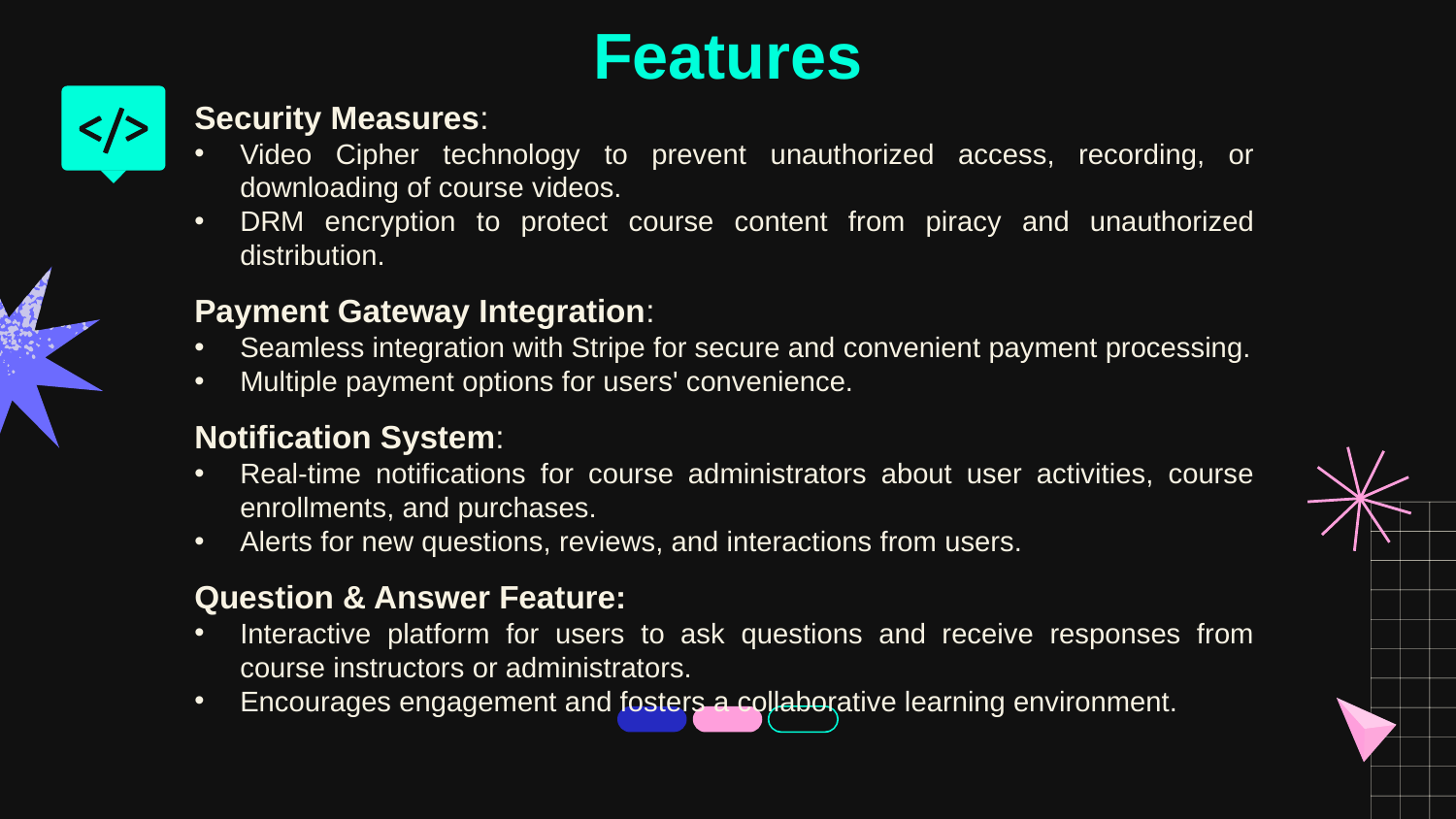

# Features
Security Measures:
Video Cipher technology to prevent unauthorized access, recording, or downloading of course videos.
DRM encryption to protect course content from piracy and unauthorized distribution.
Payment Gateway Integration:
Seamless integration with Stripe for secure and convenient payment processing.
Multiple payment options for users' convenience.
Notification System:
Real-time notifications for course administrators about user activities, course enrollments, and purchases.
Alerts for new questions, reviews, and interactions from users.
Question & Answer Feature:
Interactive platform for users to ask questions and receive responses from course instructors or administrators.
Encourages engagement and fosters a collaborative learning environment.